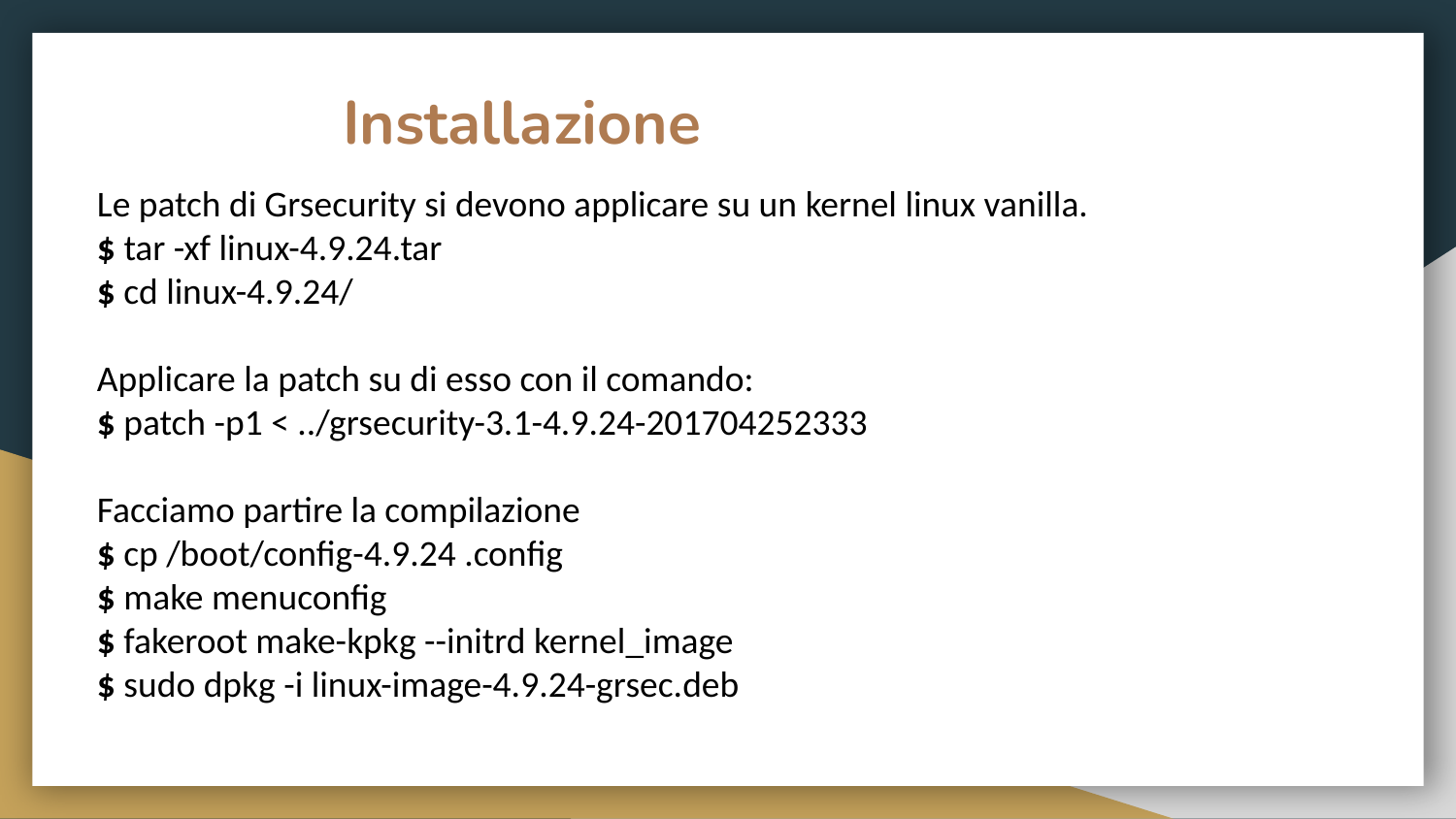

# Installazione
Le patch di Grsecurity si devono applicare su un kernel linux vanilla.
$ tar -xf linux-4.9.24.tar
$ cd linux-4.9.24/

Applicare la patch su di esso con il comando:
$ patch -p1 < ../grsecurity-3.1-4.9.24-201704252333

Facciamo partire la compilazione
$ cp /boot/config-4.9.24 .config
$ make menuconfig
$ fakeroot make-kpkg --initrd kernel_image
$ sudo dpkg -i linux-image-4.9.24-grsec.deb